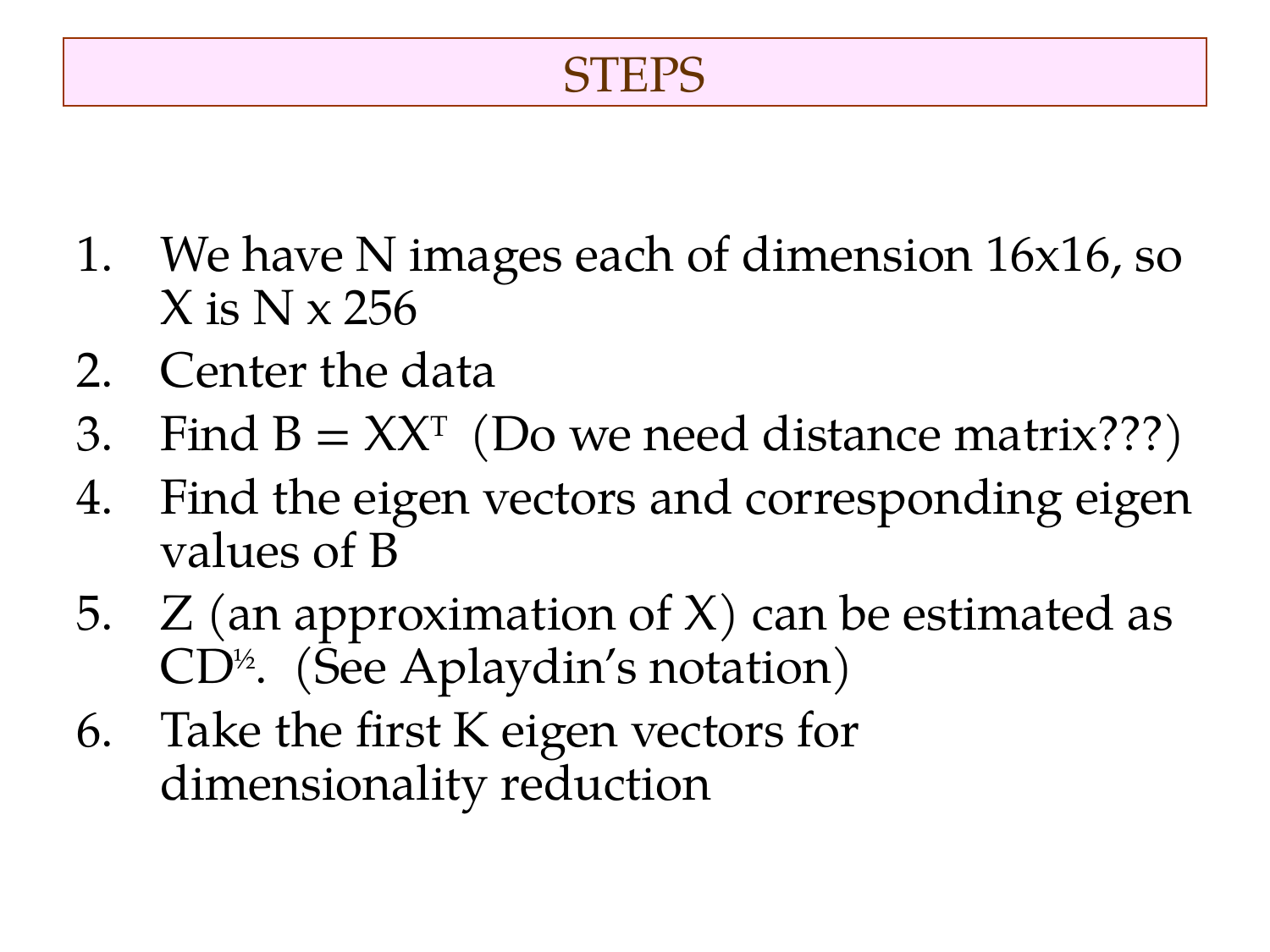

# STEPS
We have N images each of dimension 16x16, so X is N x 256
Center the data
Find B = XXT   (Do we need distance matrix???)
Find the eigen vectors and corresponding eigen values of B
Z (an approximation of X) can be estimated as CD½.  (See Aplaydin’s notation)
Take the first K eigen vectors for dimensionality reduction